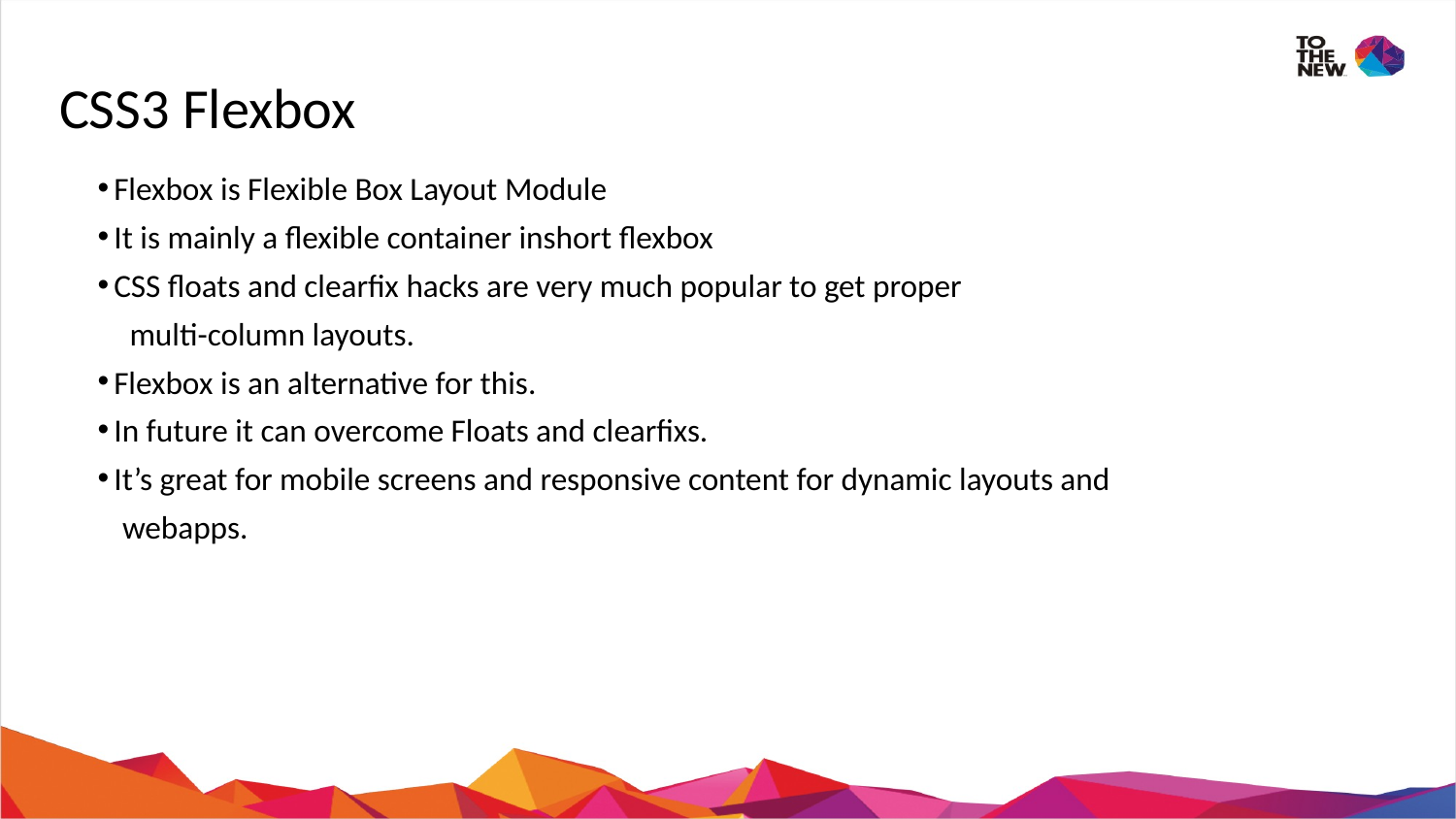

# CSS3 Flexbox
Flexbox is Flexible Box Layout Module
It is mainly a flexible container inshort flexbox
CSS floats and clearfix hacks are very much popular to get proper
   multi-column layouts.
Flexbox is an alternative for this.
In future it can overcome Floats and clearfixs.
It’s great for mobile screens and responsive content for dynamic layouts and
  webapps.